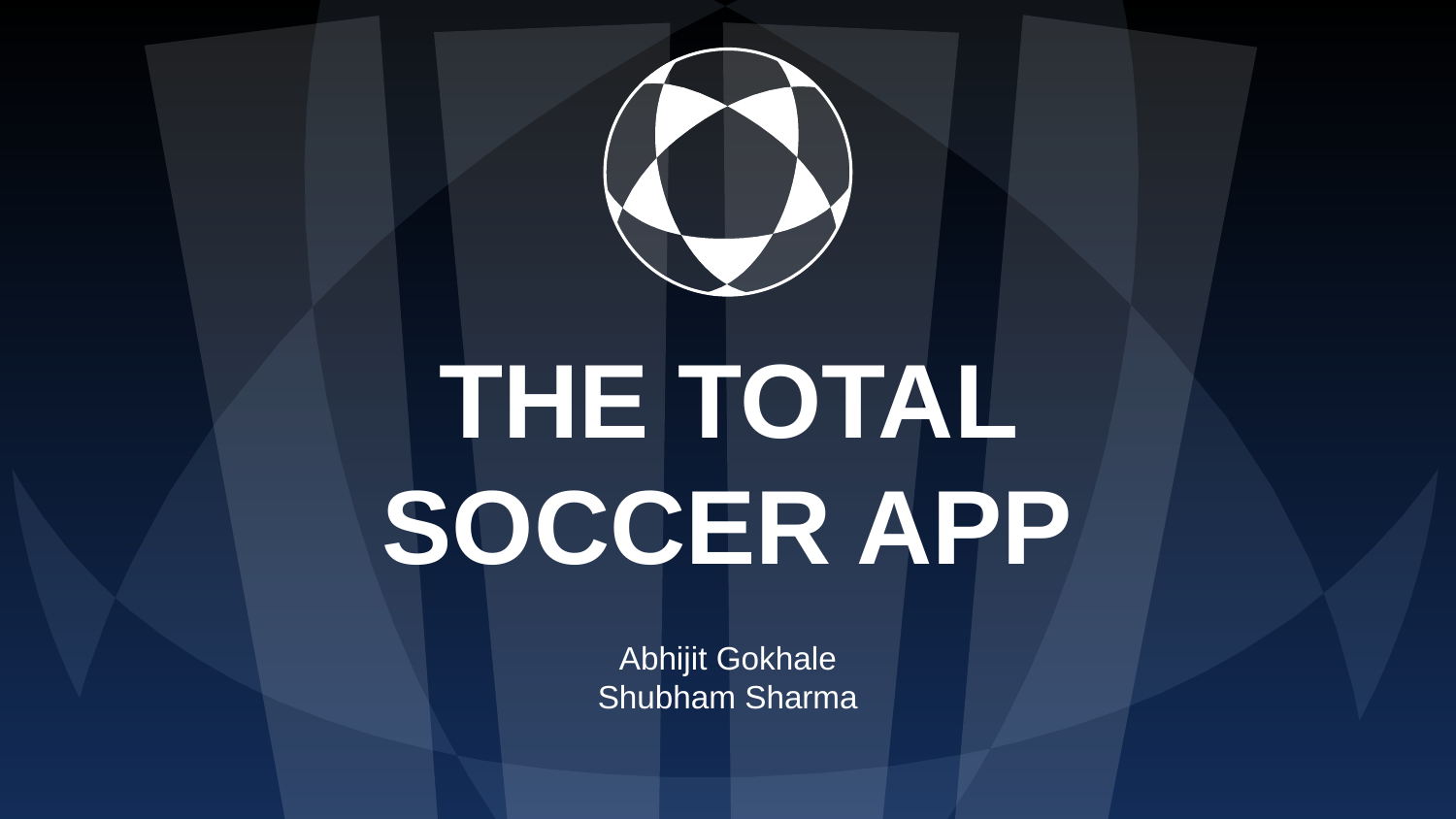

# THE TOTAL SOCCER APP
Abhijit Gokhale
Shubham Sharma